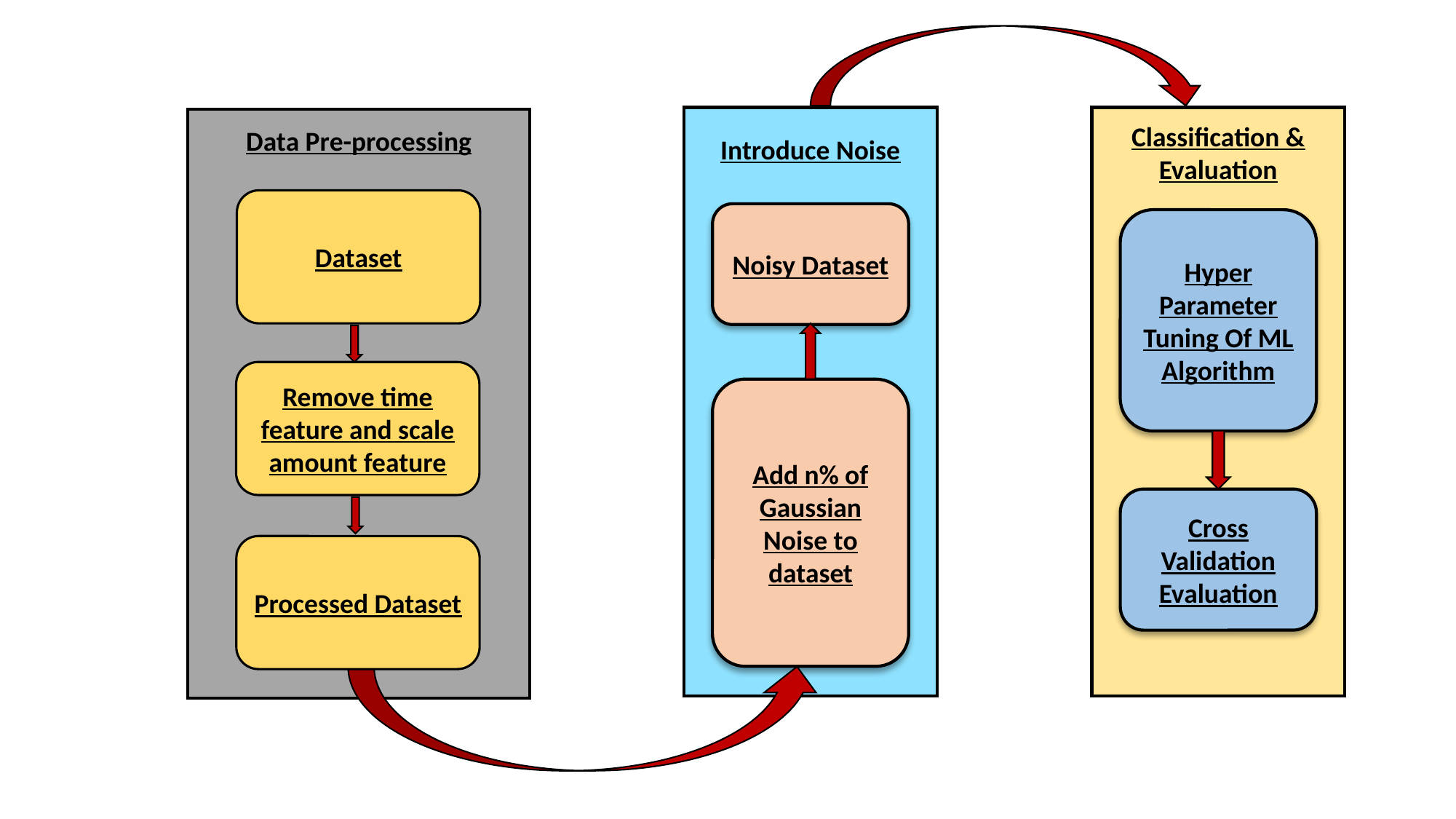

Classification & Evaluation
Data Pre-processing
Introduce Noise
Dataset
Noisy Dataset
Hyper Parameter Tuning Of ML Algorithm

Remove time feature and scale amount feature
Add n% of Gaussian Noise to dataset

Cross Validation Evaluation

Processed Dataset